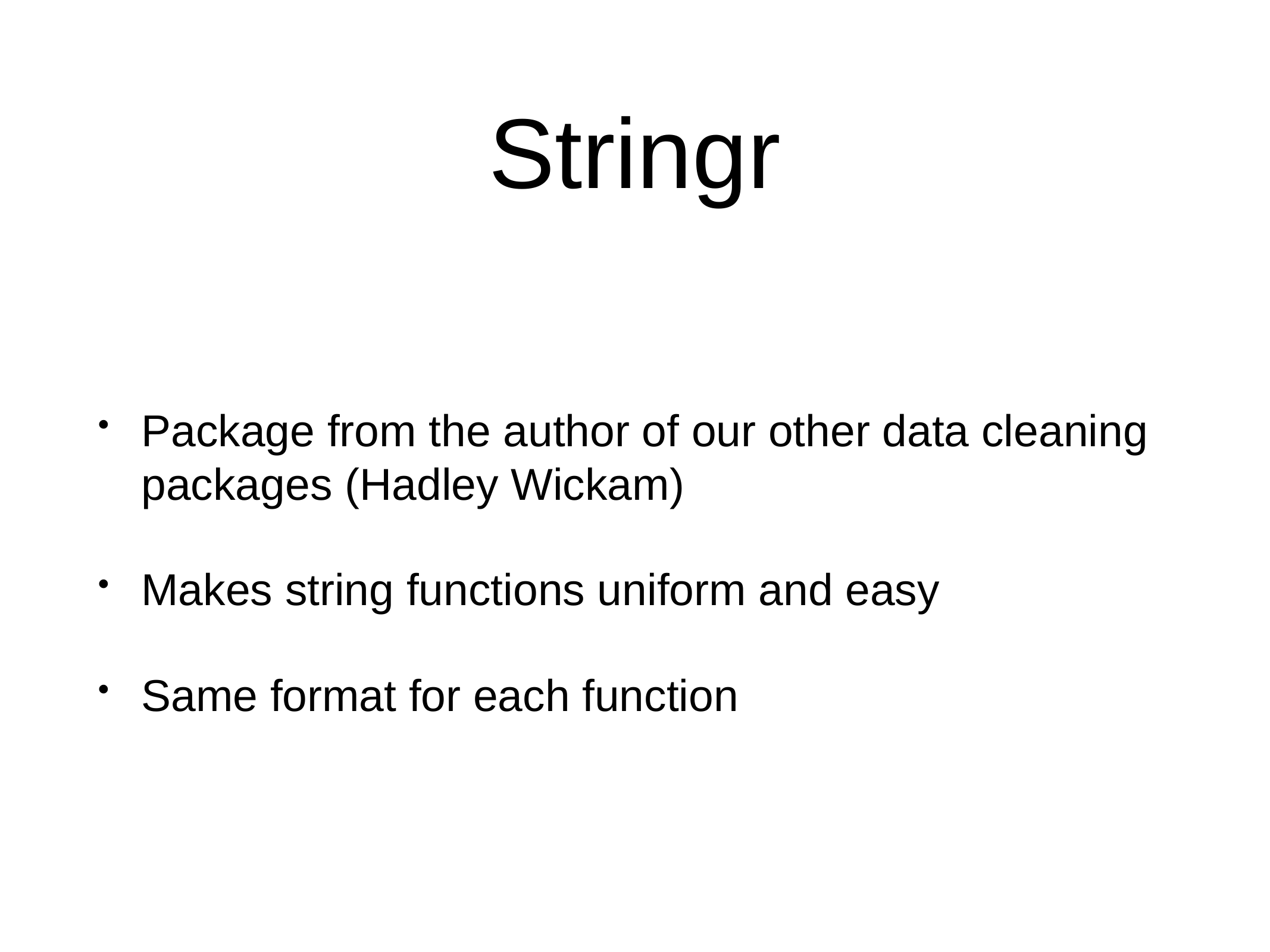

# Stringr
Package from the author of our other data cleaning packages (Hadley Wickam)
Makes string functions uniform and easy
Same format for each function